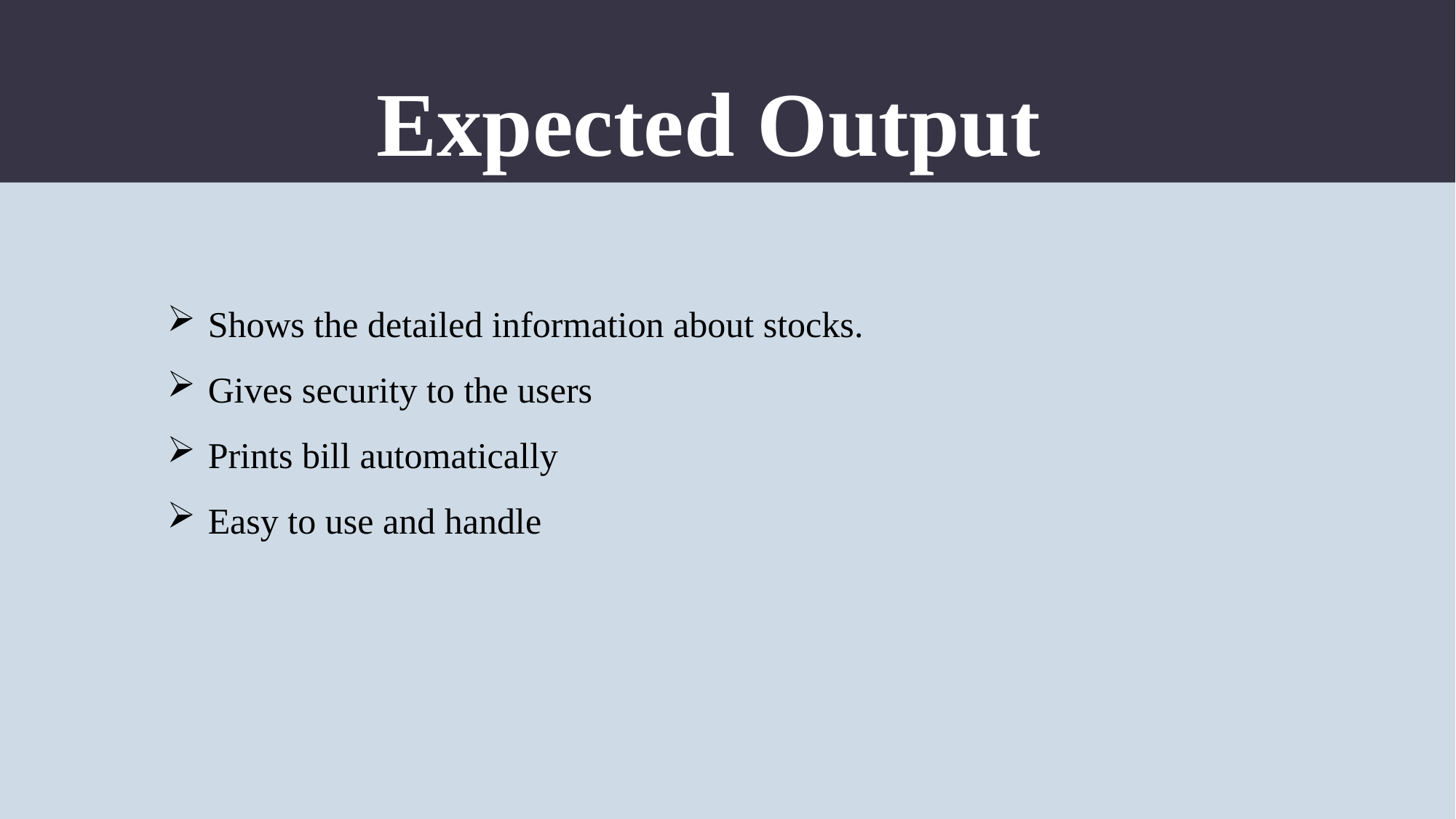

Expected Output
Shows the detailed information about stocks.
Gives security to the users
Prints bill automatically
Easy to use and handle